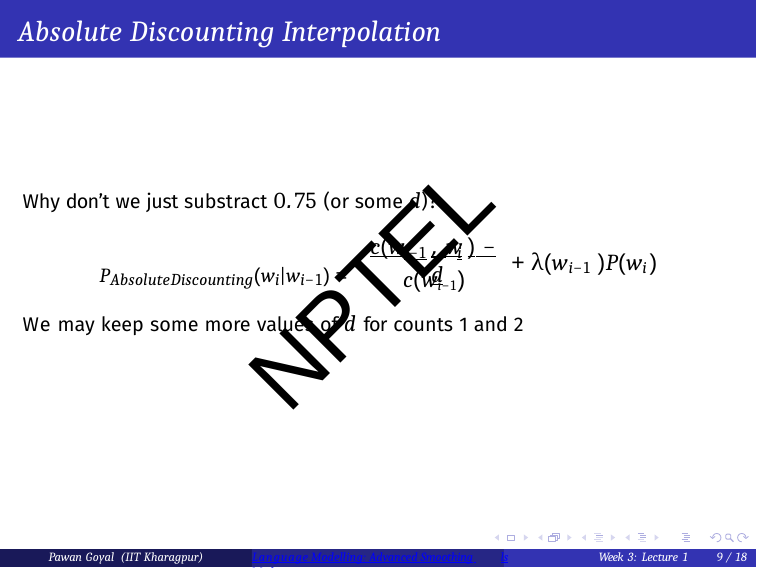

# Absolute Discounting Interpolation
Why don’t we just substract 0.75 (or some d)?
c(w
, w ) − d
NPTEL
i−1	i
+ λ(w	)P(w )
PAbsoluteDiscounting(wi|wi−1) =
i−1
i
c(wi−1)
We may keep some more values of d for counts 1 and 2
Pawan Goyal (IIT Kharagpur)
Language Modelling: Advanced Smoothing Mode
Week 3: Lecture 1
9 / 18

ls